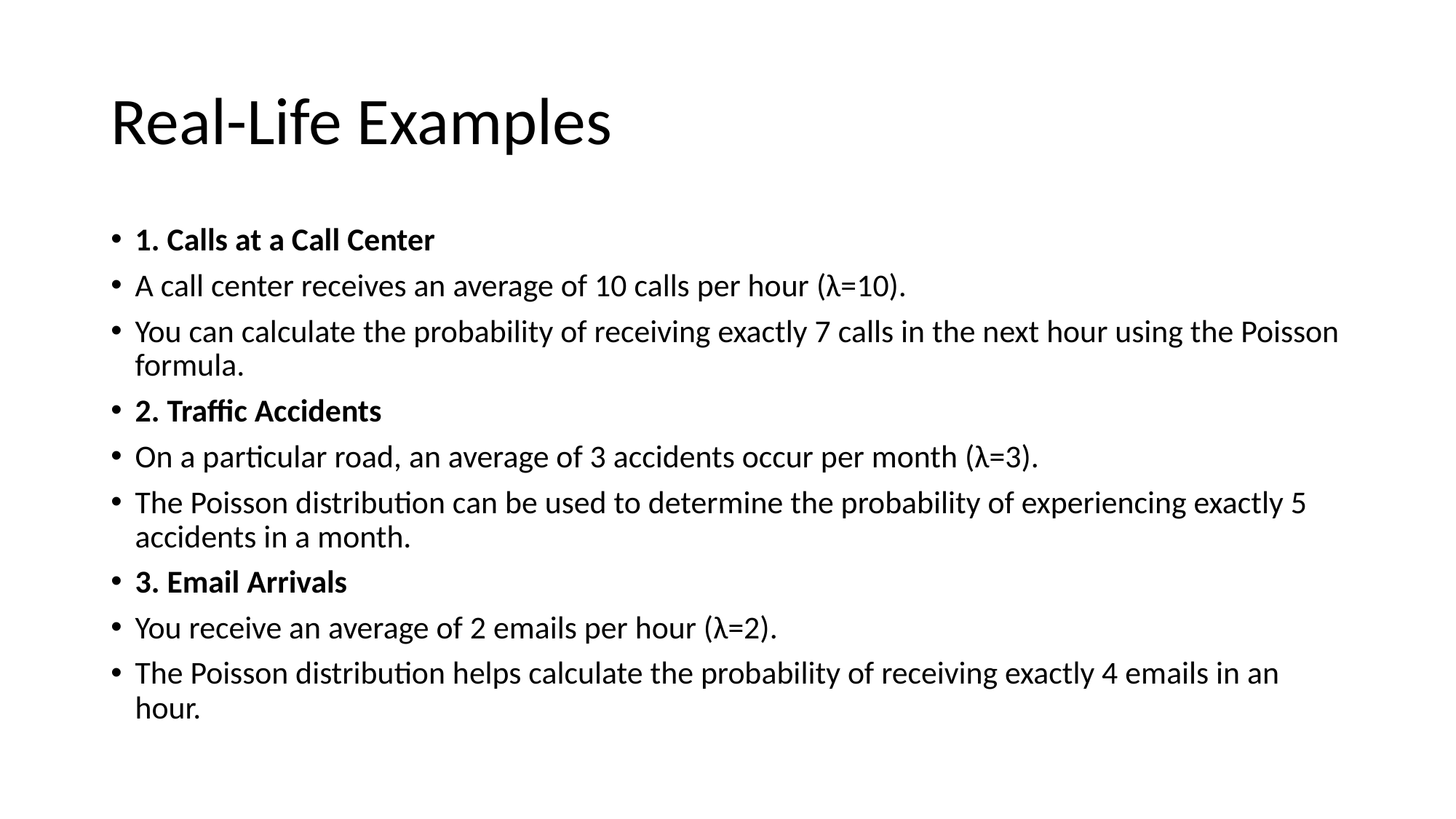

# Real-Life Examples
1. Calls at a Call Center
A call center receives an average of 10 calls per hour (λ=10).
You can calculate the probability of receiving exactly 7 calls in the next hour using the Poisson formula.
2. Traffic Accidents
On a particular road, an average of 3 accidents occur per month (λ=3).
The Poisson distribution can be used to determine the probability of experiencing exactly 5 accidents in a month.
3. Email Arrivals
You receive an average of 2 emails per hour (λ=2).
The Poisson distribution helps calculate the probability of receiving exactly 4 emails in an hour.